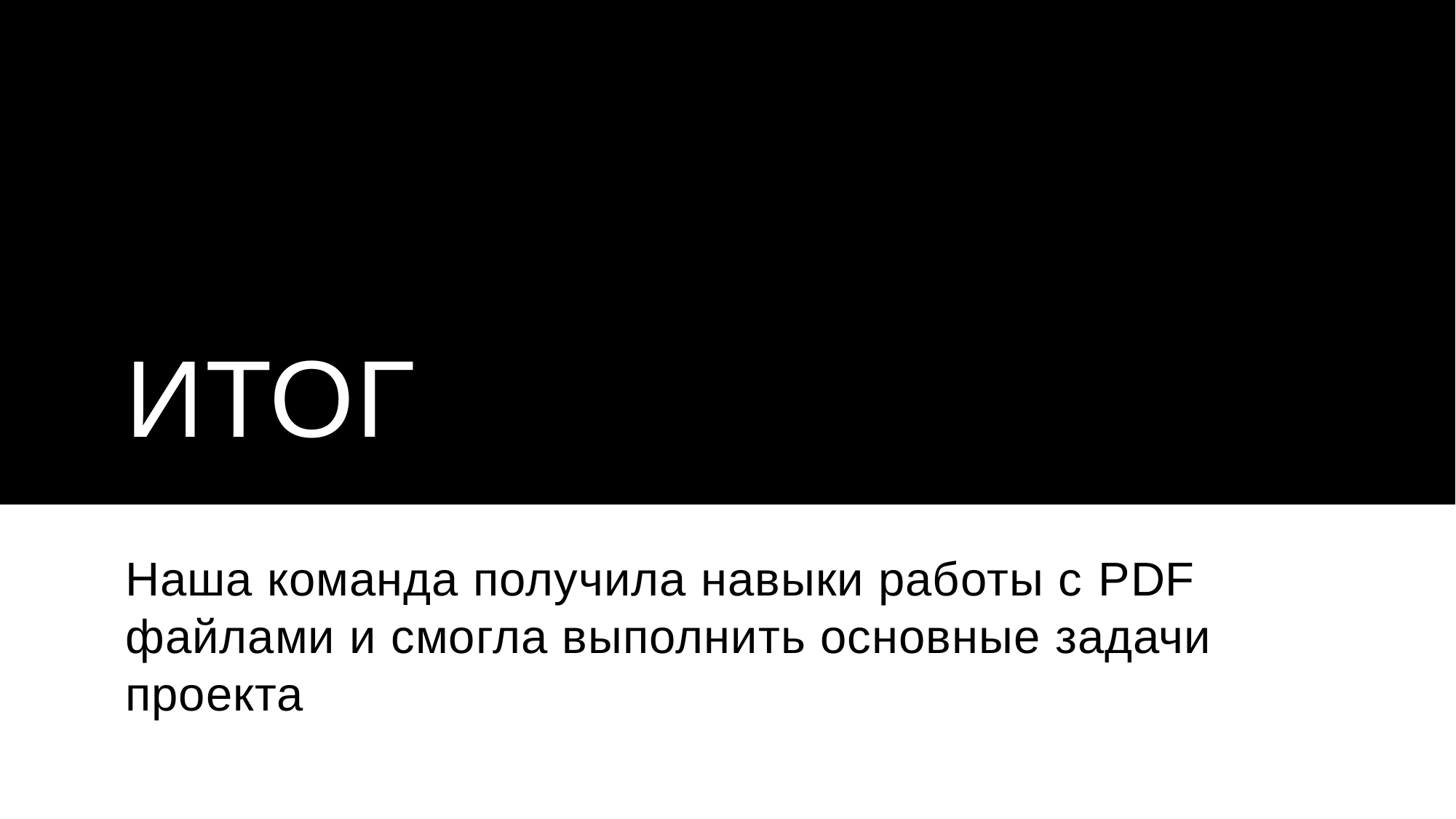

# Итог
Наша команда получила навыки работы с PDF файлами и смогла выполнить основные задачи проекта